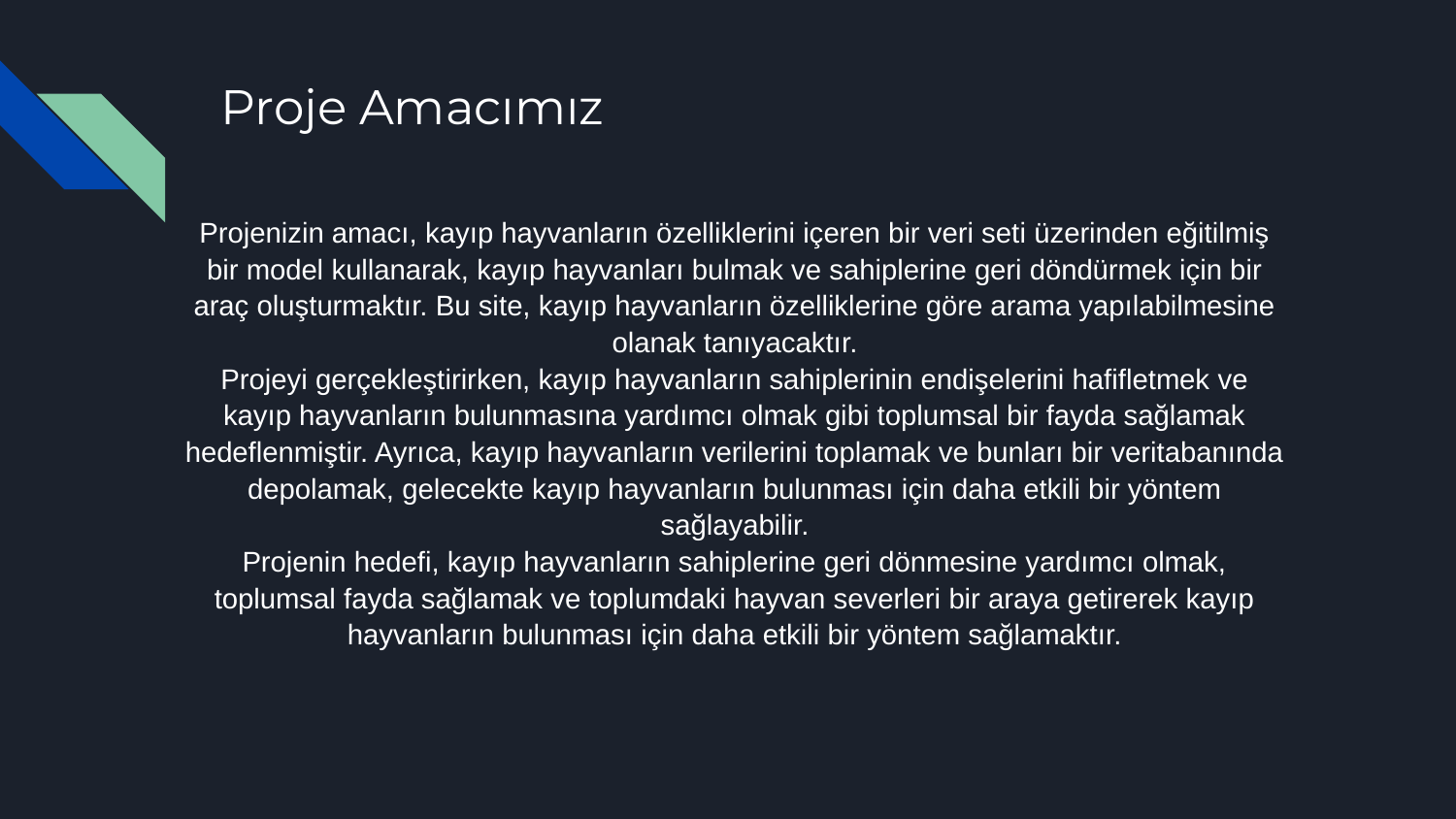

# Proje Amacımız

Projenizin amacı, kayıp hayvanların özelliklerini içeren bir veri seti üzerinden eğitilmiş bir model kullanarak, kayıp hayvanları bulmak ve sahiplerine geri döndürmek için bir araç oluşturmaktır. Bu site, kayıp hayvanların özelliklerine göre arama yapılabilmesine olanak tanıyacaktır.
Projeyi gerçekleştirirken, kayıp hayvanların sahiplerinin endişelerini hafifletmek ve kayıp hayvanların bulunmasına yardımcı olmak gibi toplumsal bir fayda sağlamak hedeflenmiştir. Ayrıca, kayıp hayvanların verilerini toplamak ve bunları bir veritabanında depolamak, gelecekte kayıp hayvanların bulunması için daha etkili bir yöntem sağlayabilir.
Projenin hedefi, kayıp hayvanların sahiplerine geri dönmesine yardımcı olmak, toplumsal fayda sağlamak ve toplumdaki hayvan severleri bir araya getirerek kayıp hayvanların bulunması için daha etkili bir yöntem sağlamaktır.